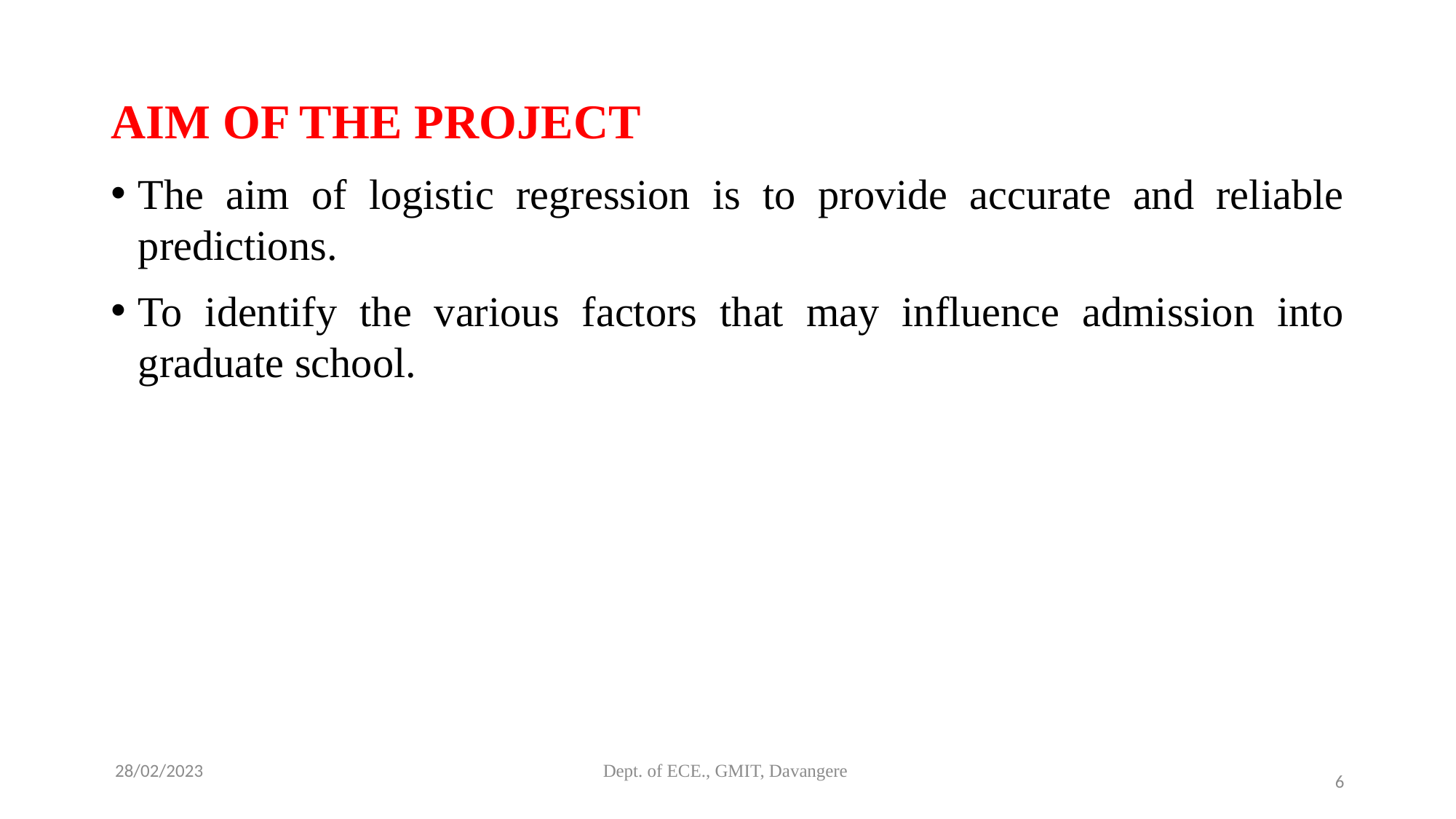

# AIM OF THE PROJECT
The aim of logistic regression is to provide accurate and reliable predictions.
To identify the various factors that may influence admission into graduate school.

 28/02/2023

Dept. of ECE., GMIT, Davangere

6